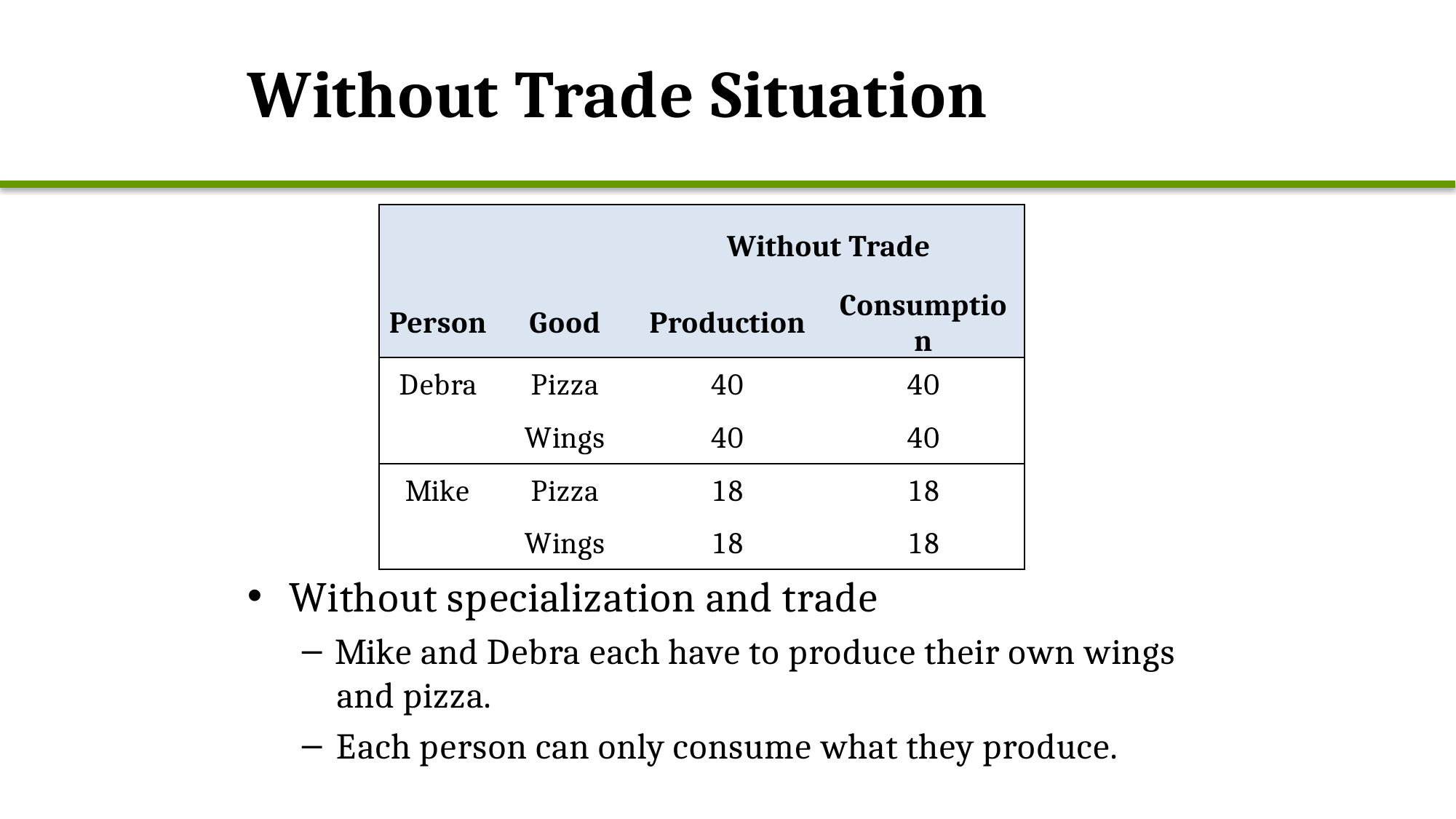

# Without Trade Situation
|  |  | Without Trade |  |
| --- | --- | --- | --- |
| Person | Good | Production | Consumption |
| Debra | Pizza | 40 | 40 |
|  | Wings | 40 | 40 |
| Mike | Pizza | 18 | 18 |
|  | Wings | 18 | 18 |
Without specialization and trade
Mike and Debra each have to produce their own wings and pizza.
Each person can only consume what they produce.